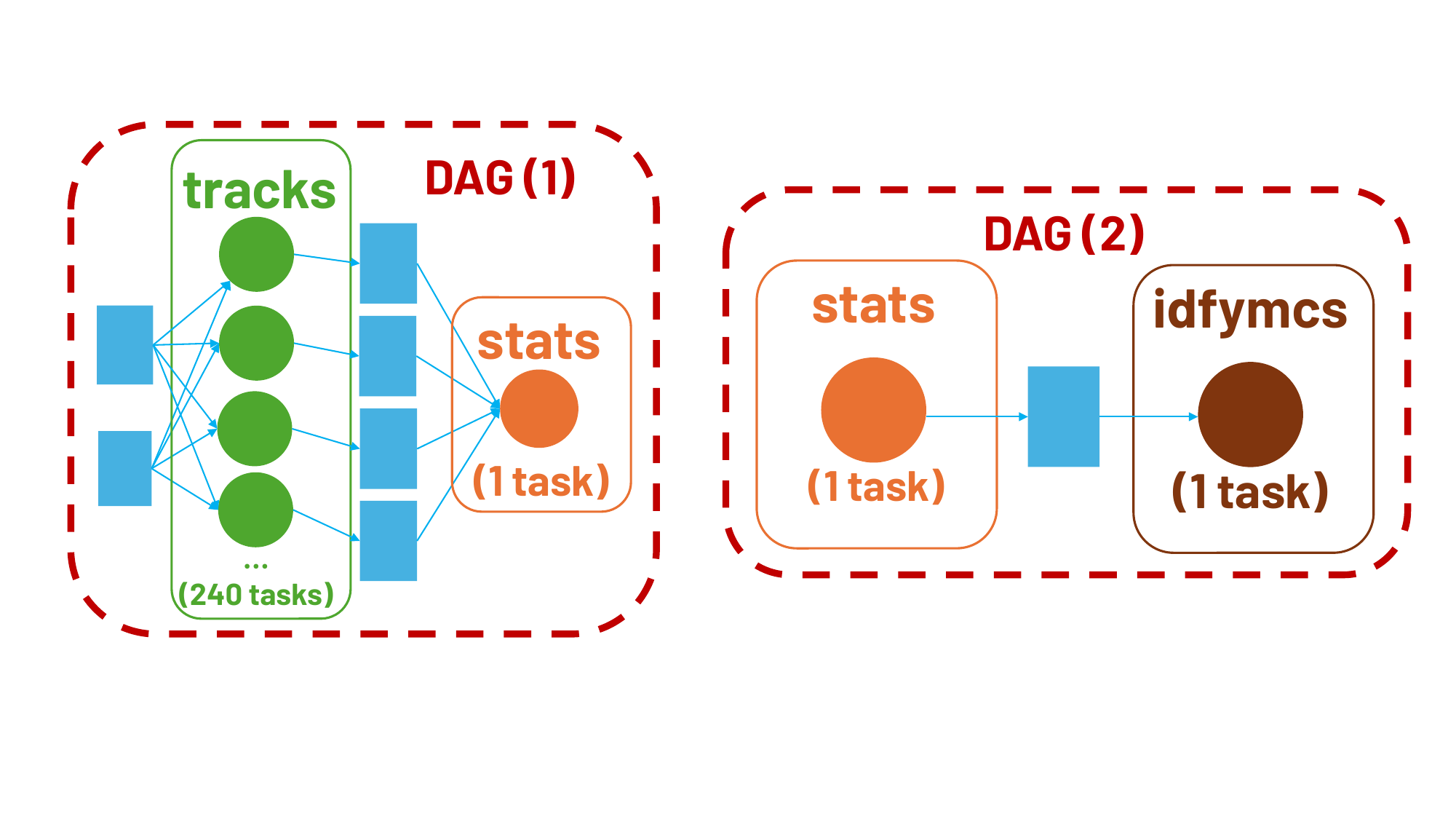

DAG (1)

tracks

stats

(1 task)

…
(240 tasks)

DAG (2)

stats

(1 task)

idfymcs

(1 task)